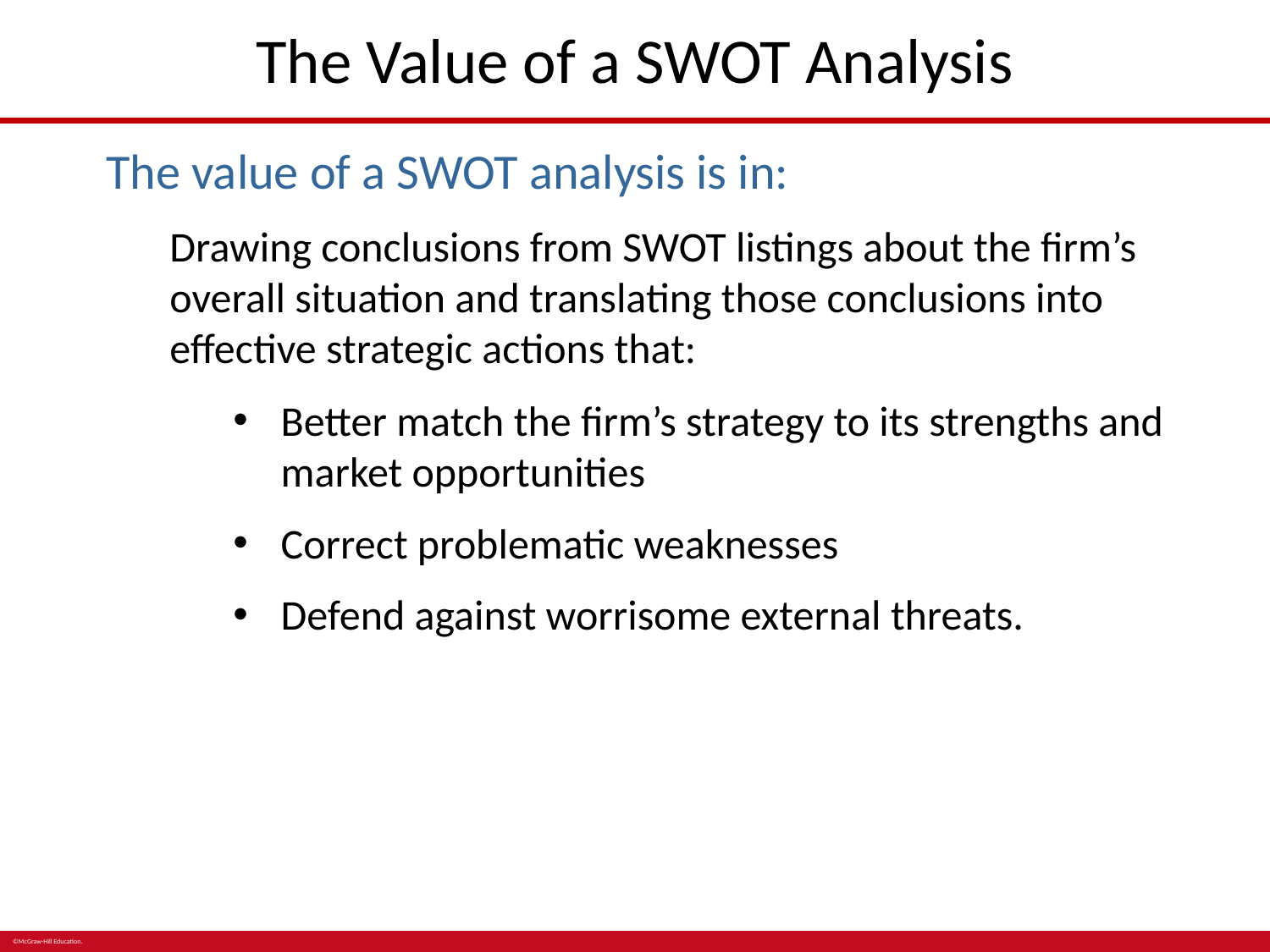

# The Value of a SWOT Analysis
The value of a SWOT analysis is in:
Drawing conclusions from SWOT listings about the firm’s overall situation and translating those conclusions into effective strategic actions that:
Better match the firm’s strategy to its strengths and market opportunities
Correct problematic weaknesses
Defend against worrisome external threats.